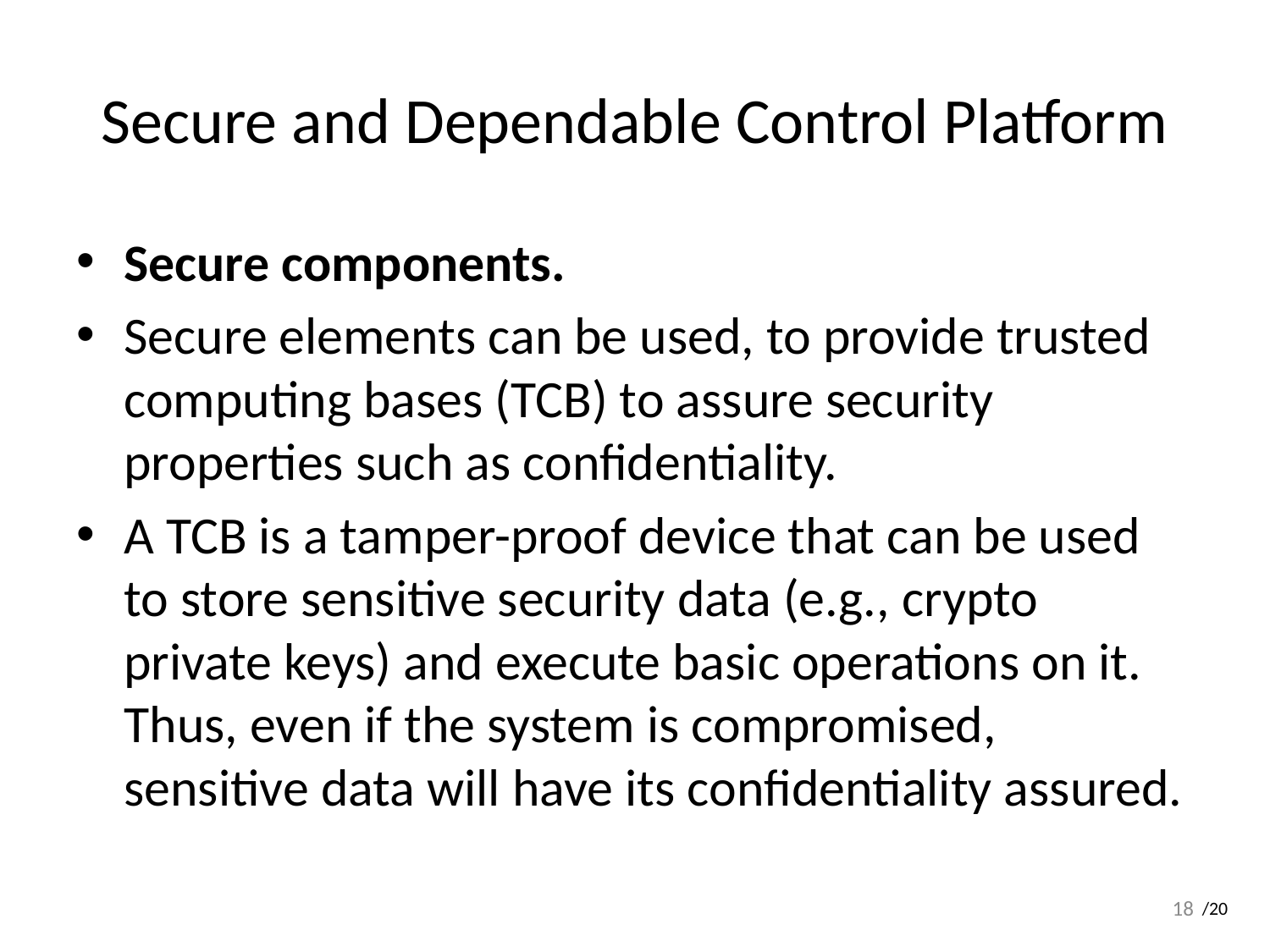

# Secure and Dependable Control Platform
Secure components.
Secure elements can be used, to provide trusted computing bases (TCB) to assure security properties such as conﬁdentiality.
A TCB is a tamper-proof device that can be used to store sensitive security data (e.g., crypto private keys) and execute basic operations on it. Thus, even if the system is compromised, sensitive data will have its conﬁdentiality assured.
18
/20